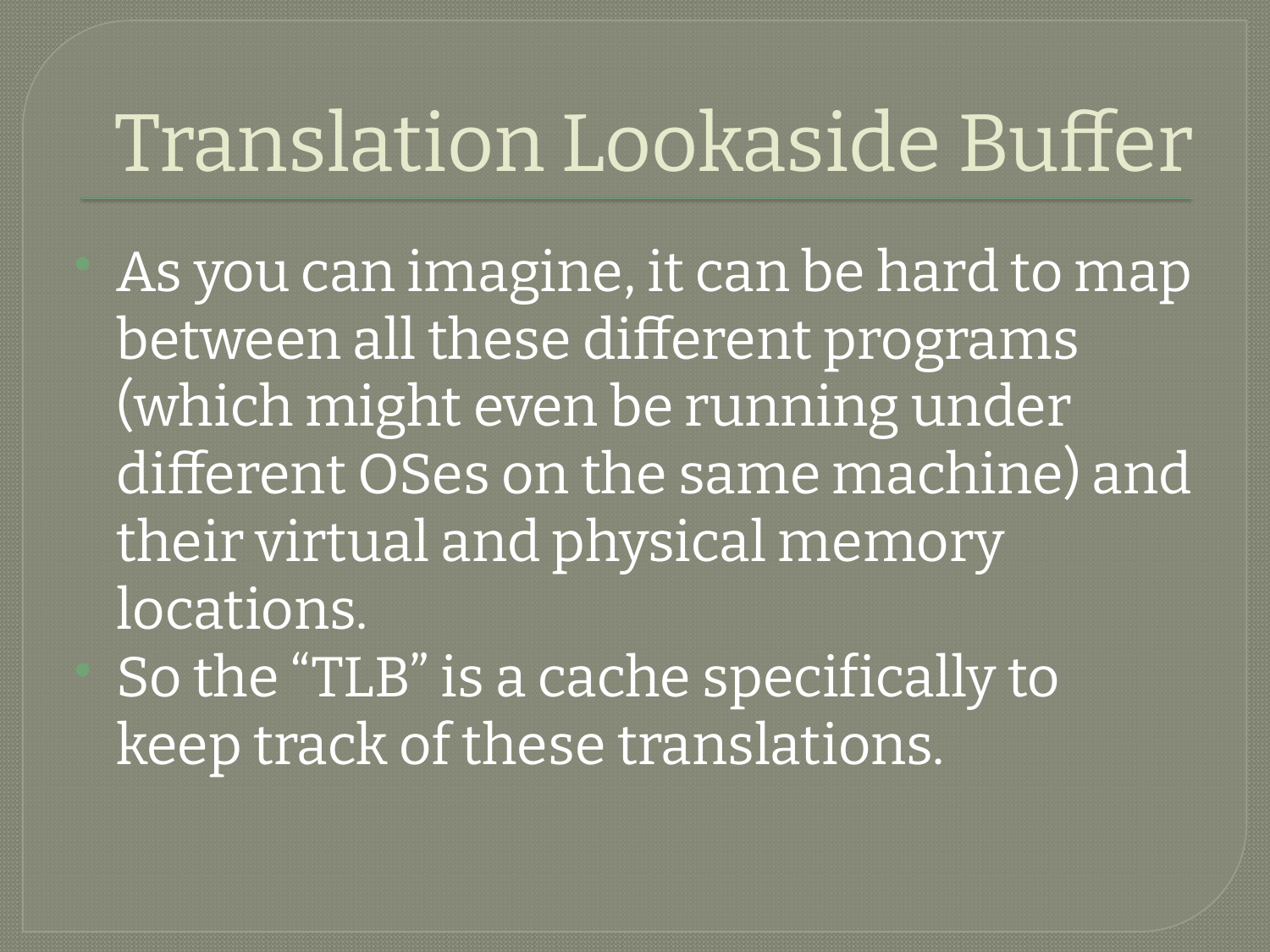

# Translation Lookaside Buffer
As you can imagine, it can be hard to map between all these different programs (which might even be running under different OSes on the same machine) and their virtual and physical memory locations.
So the “TLB” is a cache specifically to keep track of these translations.